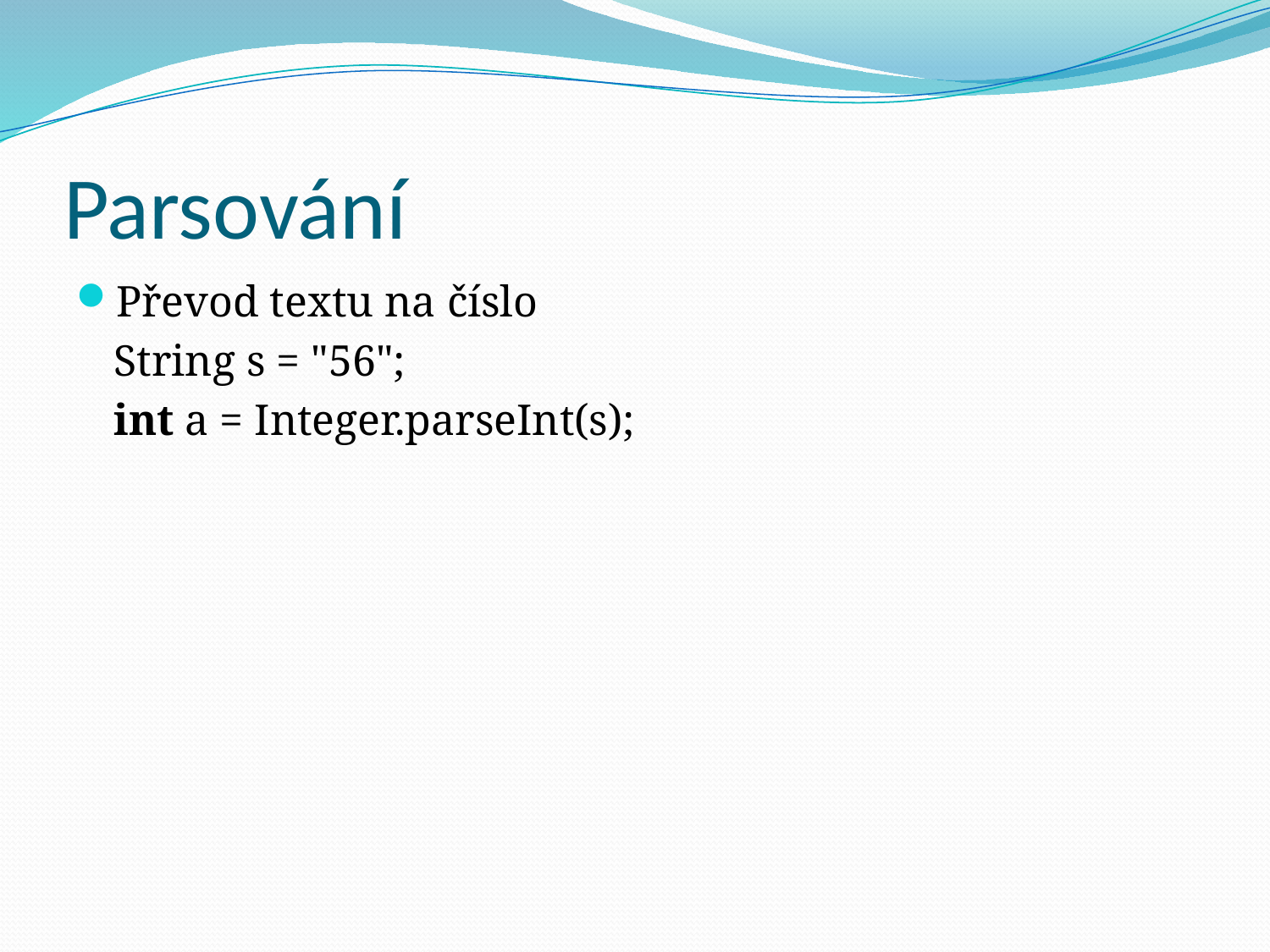

# Parsování
Převod textu na číslo
	String s = "56";
	int a = Integer.parseInt(s);